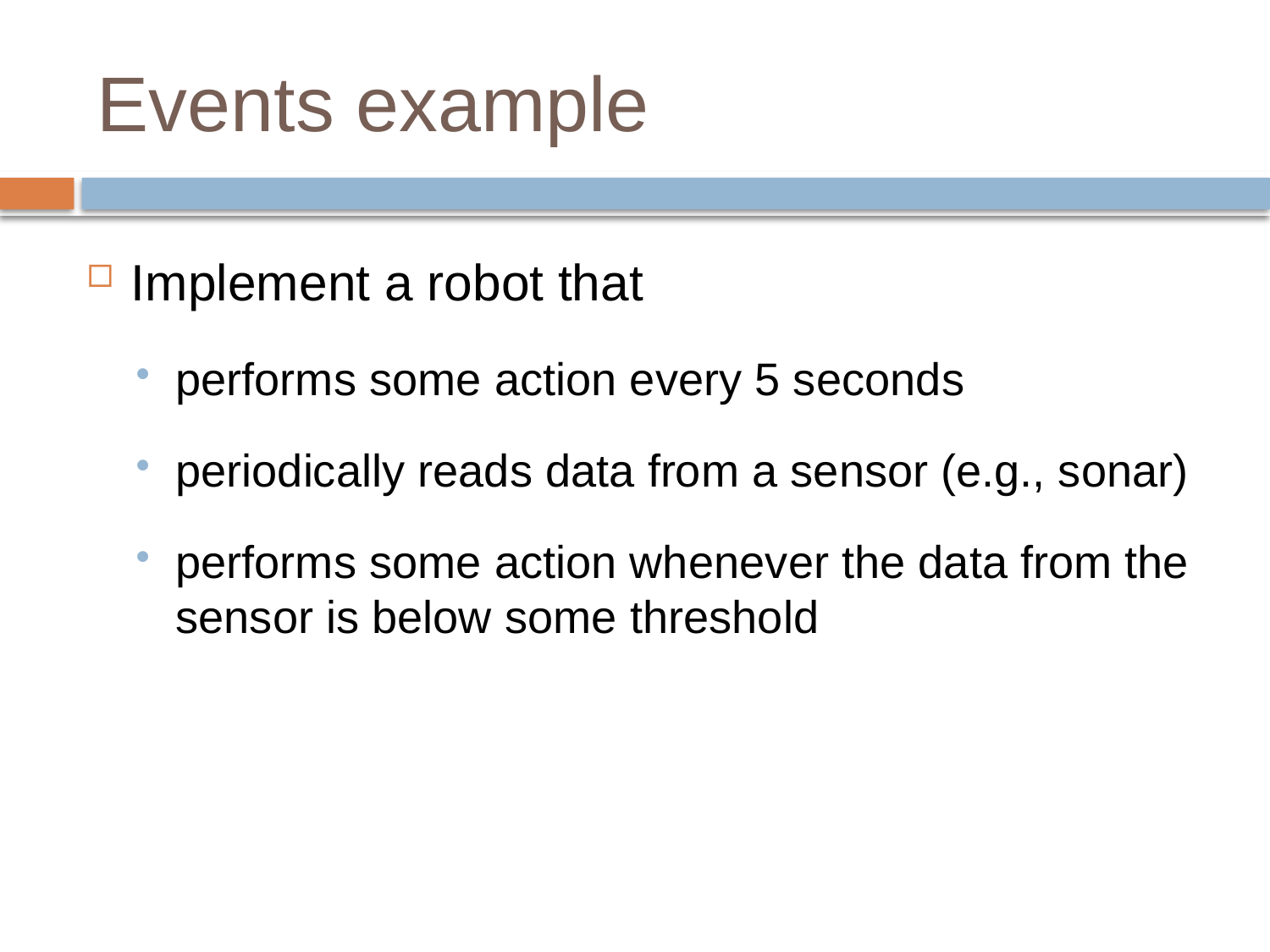

# Events example
Implement a robot that

performs some action every 5 seconds

periodically reads data from a sensor (e.g., sonar)

performs some action whenever the data from the sensor is below some threshold